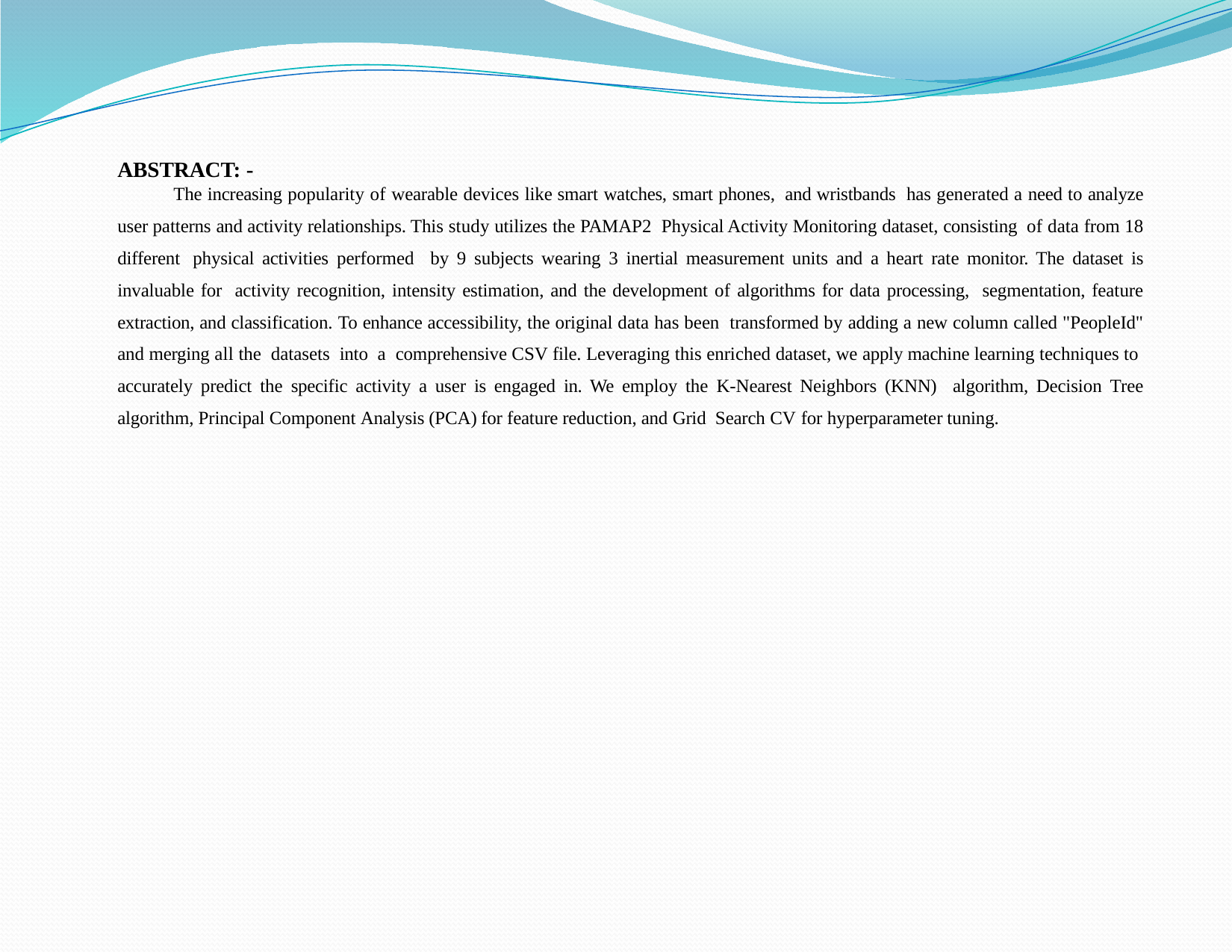

ABSTRACT: -
The increasing popularity of wearable devices like smart watches, smart phones, and wristbands  has generated a need to analyze user patterns and activity relationships. This study utilizes the PAMAP2  Physical Activity Monitoring dataset, consisting of data from 18 different physical activities performed  by 9 subjects wearing 3 inertial measurement units and a heart rate monitor. The dataset is invaluable for  activity recognition, intensity estimation, and the development of algorithms for data processing,  segmentation, feature extraction, and classification. To enhance accessibility, the original data has been  transformed by adding a new column called "PeopleId" and merging all the datasets into a  comprehensive CSV file. Leveraging this enriched dataset, we apply machine learning techniques to  accurately predict the specific activity a user is engaged in. We employ the K-Nearest Neighbors (KNN)  algorithm, Decision Tree algorithm, Principal Component Analysis (PCA) for feature reduction, and Grid  Search CV for hyperparameter tuning.